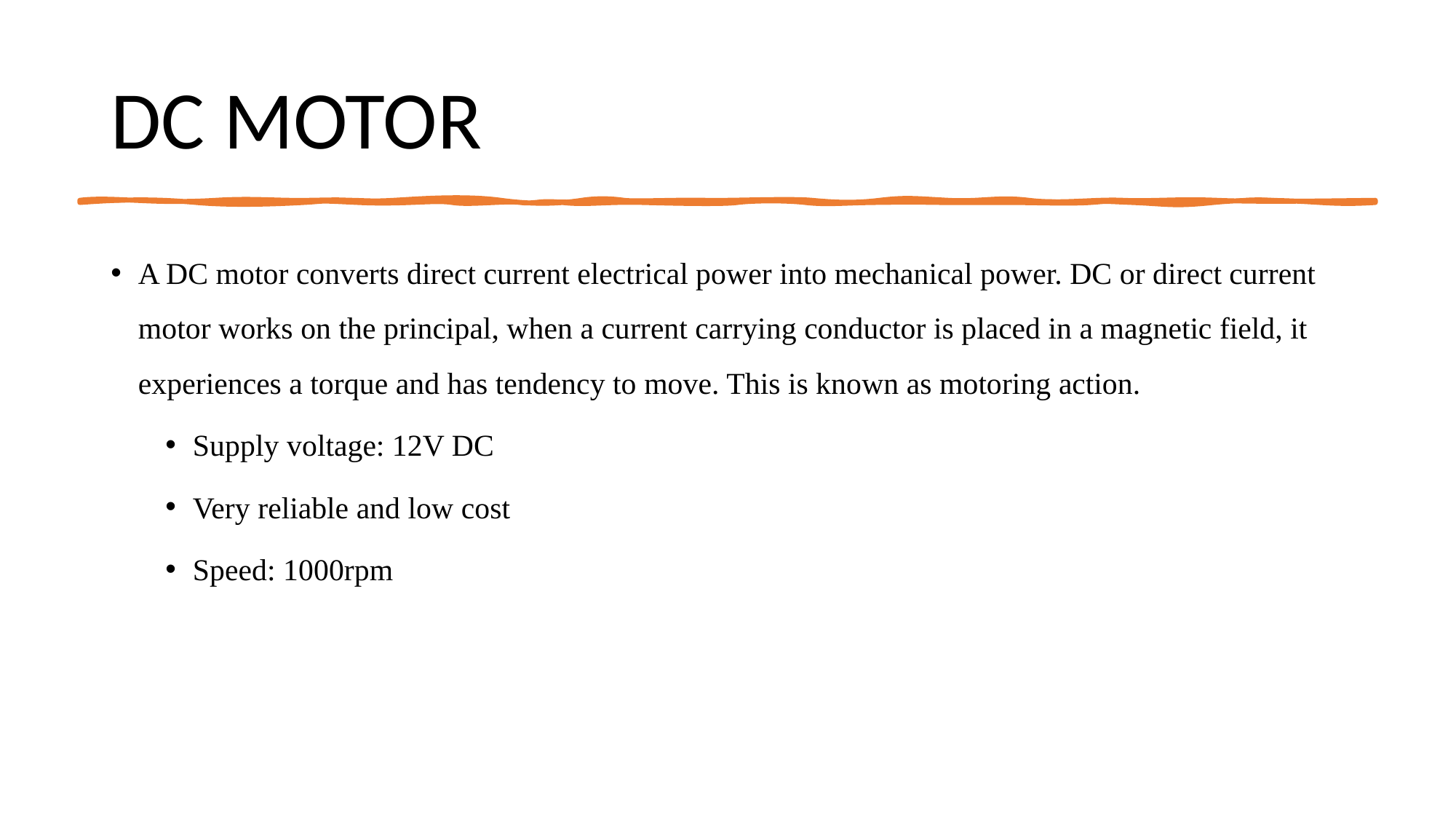

# DC MOTOR

A DC motor converts direct current electrical power into mechanical power. DC or direct current motor works on the principal, when a current carrying conductor is placed in a magnetic field, it experiences a torque and has tendency to move. This is known as motoring action.
Supply voltage: 12V DC
Very reliable and low cost
Speed: 1000rpm